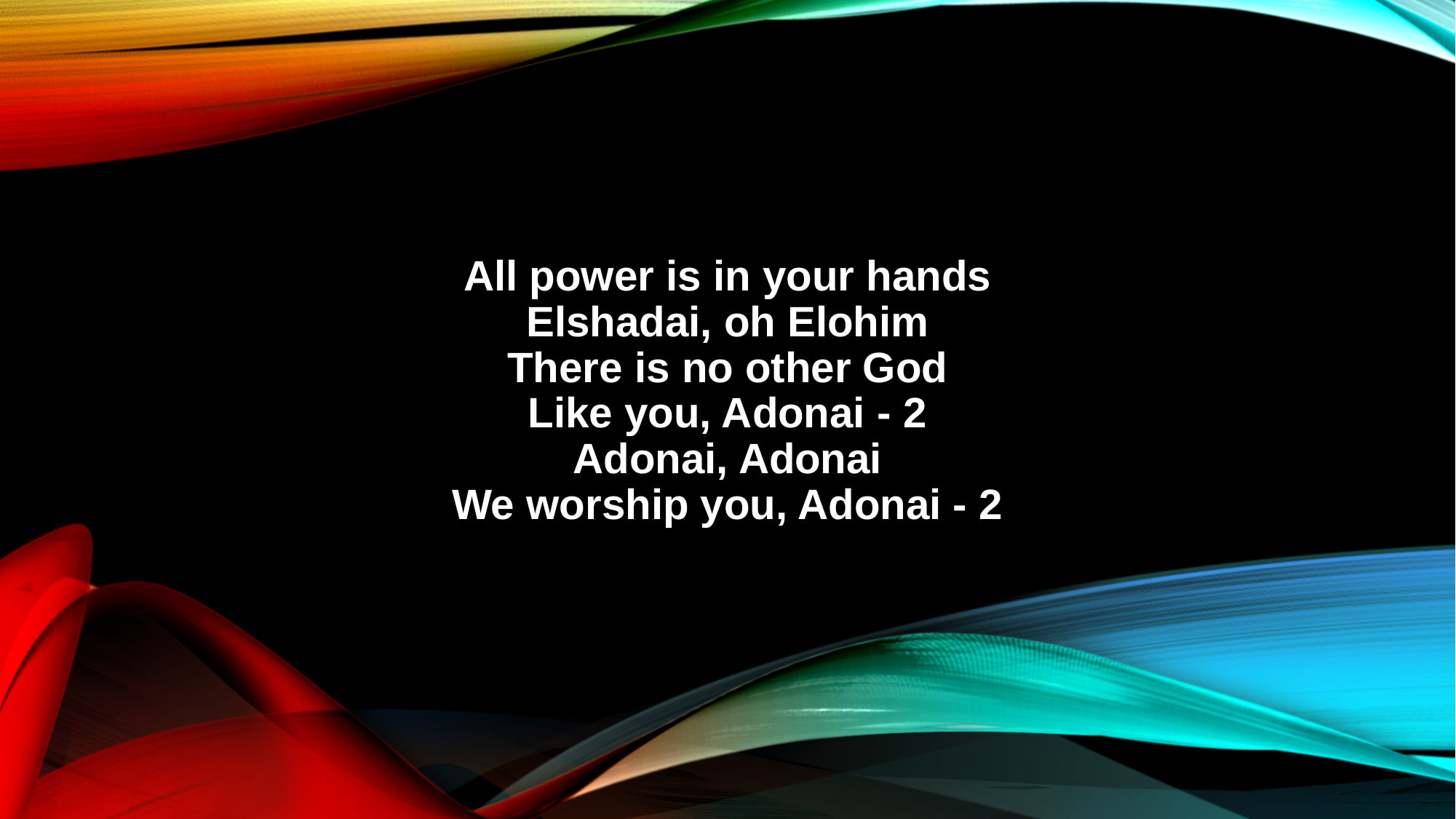

All power is in your hands
Elshadai, oh Elohim
There is no other God
Like you, Adonai - 2
Adonai, Adonai
We worship you, Adonai - 2